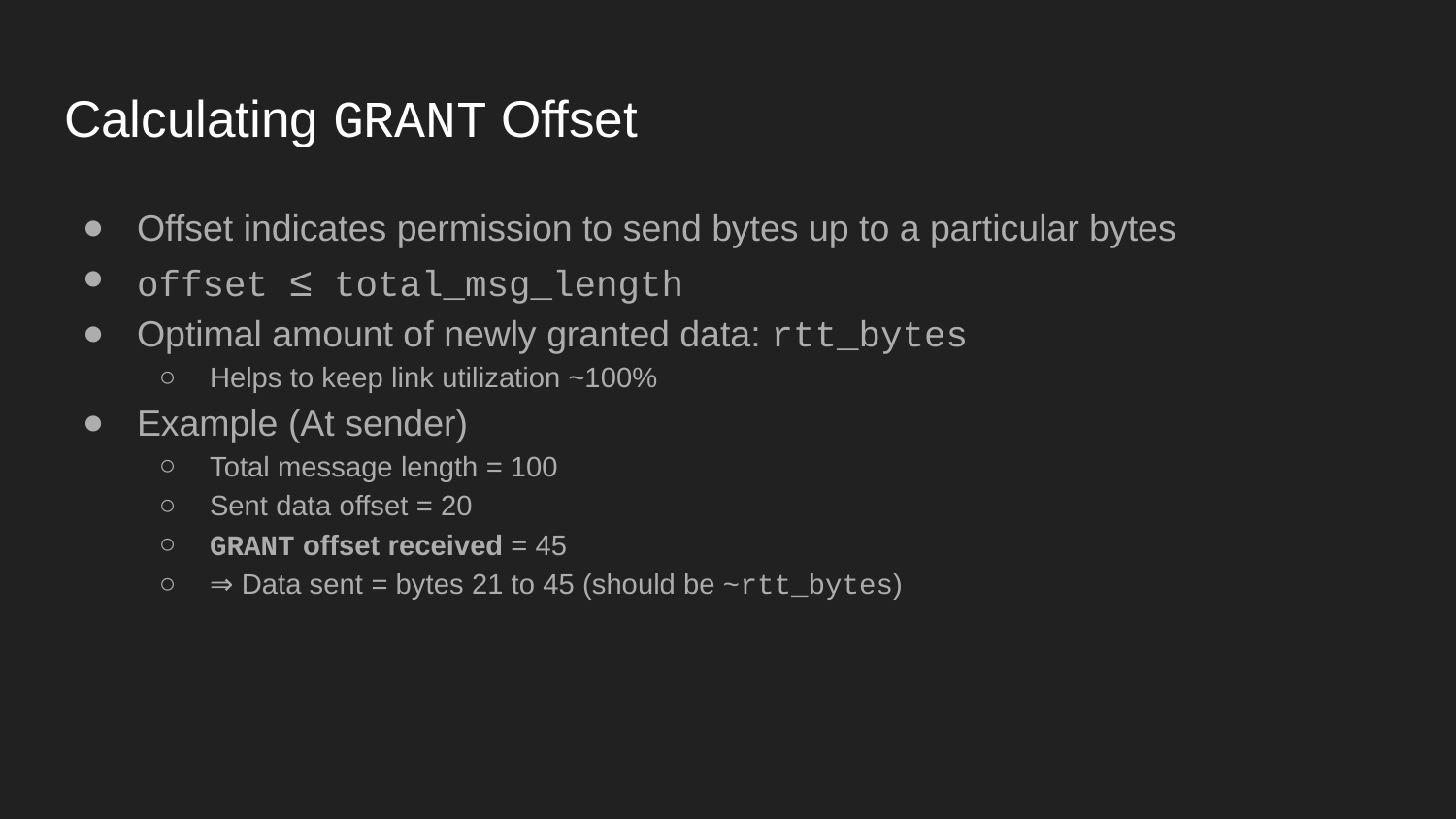

# Calculating GRANT Offset
Offset indicates permission to send bytes up to a particular bytes
offset ≤ total_msg_length
Optimal amount of newly granted data: rtt_bytes
Helps to keep link utilization ~100%
Example (At sender)
Total message length = 100
Sent data offset = 20
GRANT offset received = 45
⇒ Data sent = bytes 21 to 45 (should be ~rtt_bytes)